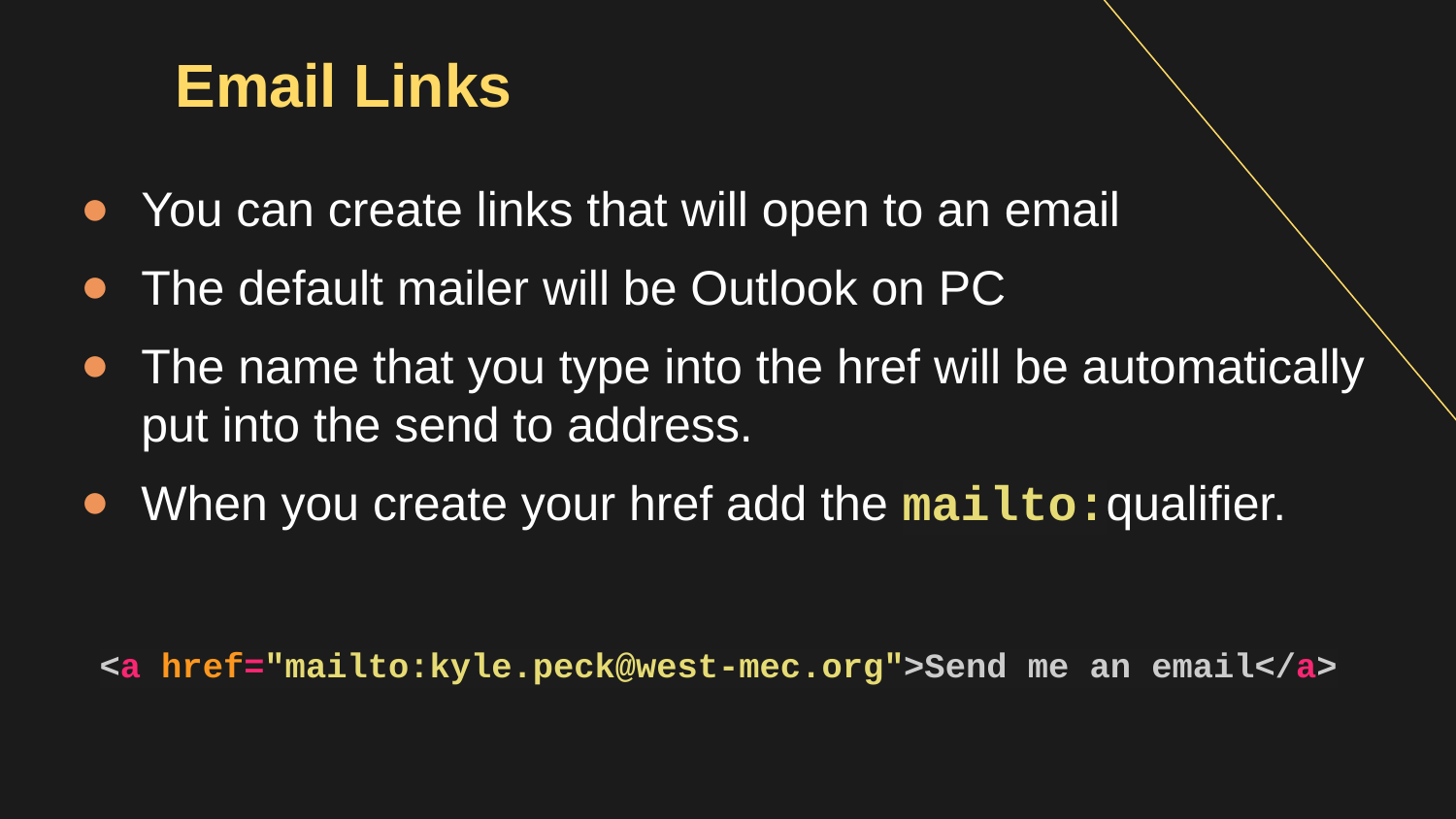

# Email Links
You can create links that will open to an email
The default mailer will be Outlook on PC
The name that you type into the href will be automatically put into the send to address.
When you create your href add the mailto:qualifier.

<a href="mailto:kyle.peck@west-mec.org">Send me an email</a>